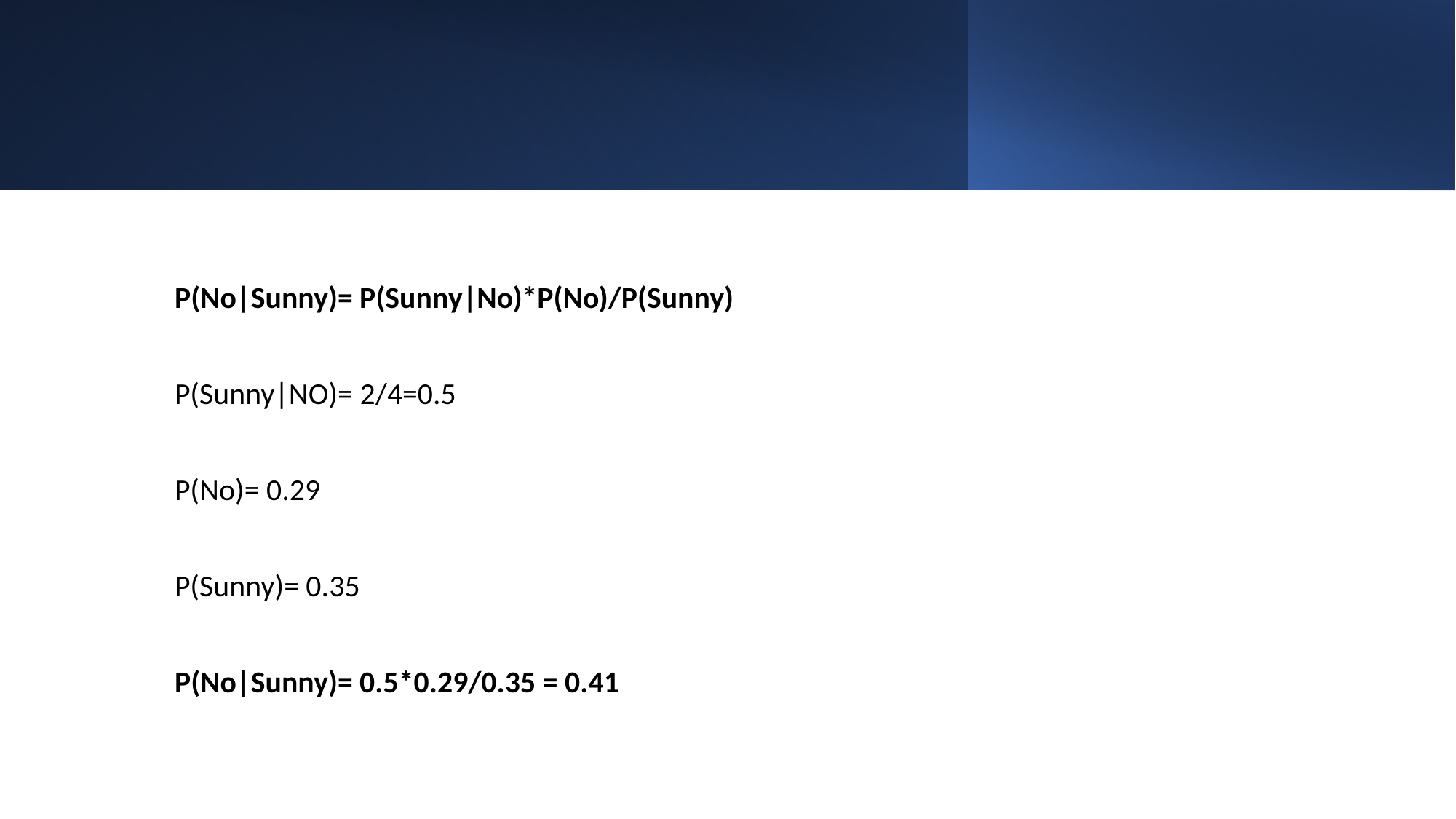

#
P(No|Sunny)= P(Sunny|No)*P(No)/P(Sunny)

P(Sunny|NO)= 2/4=0.5

P(No)= 0.29

P(Sunny)= 0.35

P(No|Sunny)= 0.5*0.29/0.35 = 0.41